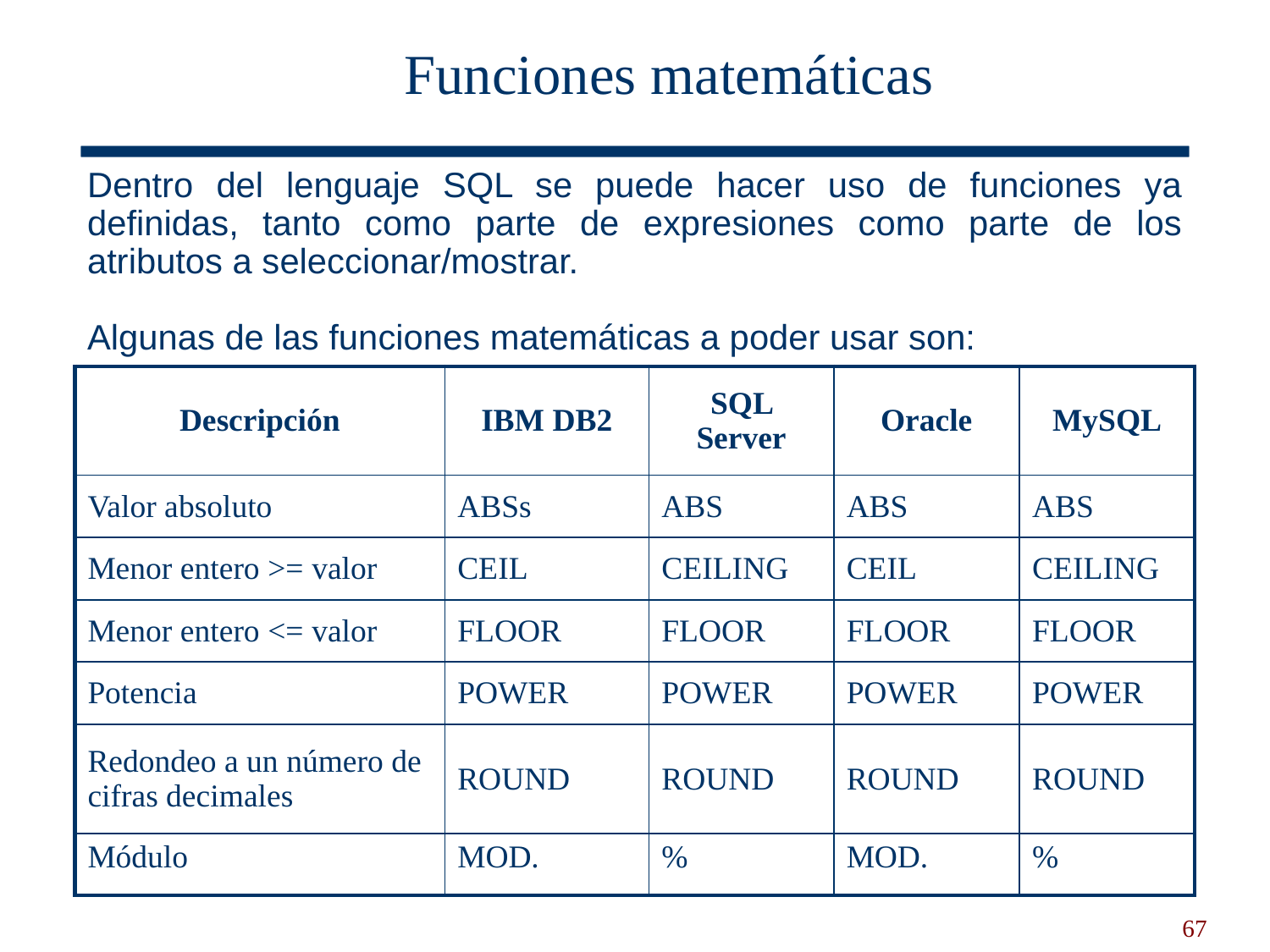

# Funciones matemáticas
Dentro del lenguaje SQL se puede hacer uso de funciones ya definidas, tanto como parte de expresiones como parte de los atributos a seleccionar/mostrar.

Algunas de las funciones matemáticas a poder usar son:
| Descripción | IBM DB2 | SQL Server | Oracle | MySQL |
| --- | --- | --- | --- | --- |
| Valor absoluto | ABSs | ABS | ABS | ABS |
| Menor entero >= valor | CEIL | CEILING | CEIL | CEILING |
| Menor entero <= valor | FLOOR | FLOOR | FLOOR | FLOOR |
| Potencia | POWER | POWER | POWER | POWER |
| Redondeo a un número de cifras decimales | ROUND | ROUND | ROUND | ROUND |
| Módulo | MOD. | % | MOD. | % |
67